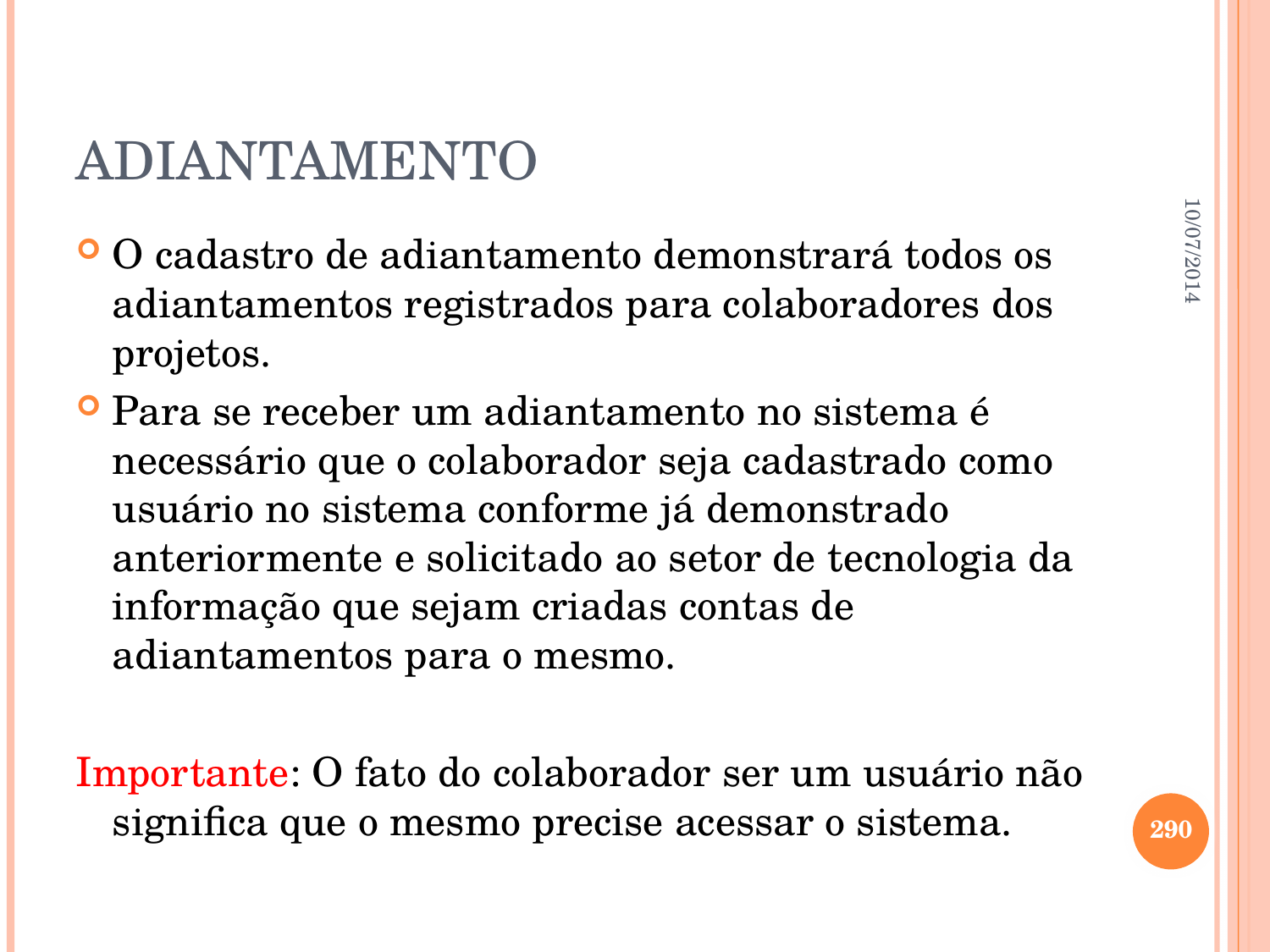

# Adiantamento
10/07/2014
O cadastro de adiantamento demonstrará todos os adiantamentos registrados para colaboradores dos projetos.
Para se receber um adiantamento no sistema é necessário que o colaborador seja cadastrado como usuário no sistema conforme já demonstrado anteriormente e solicitado ao setor de tecnologia da informação que sejam criadas contas de adiantamentos para o mesmo.

Importante: O fato do colaborador ser um usuário não significa que o mesmo precise acessar o sistema.
290